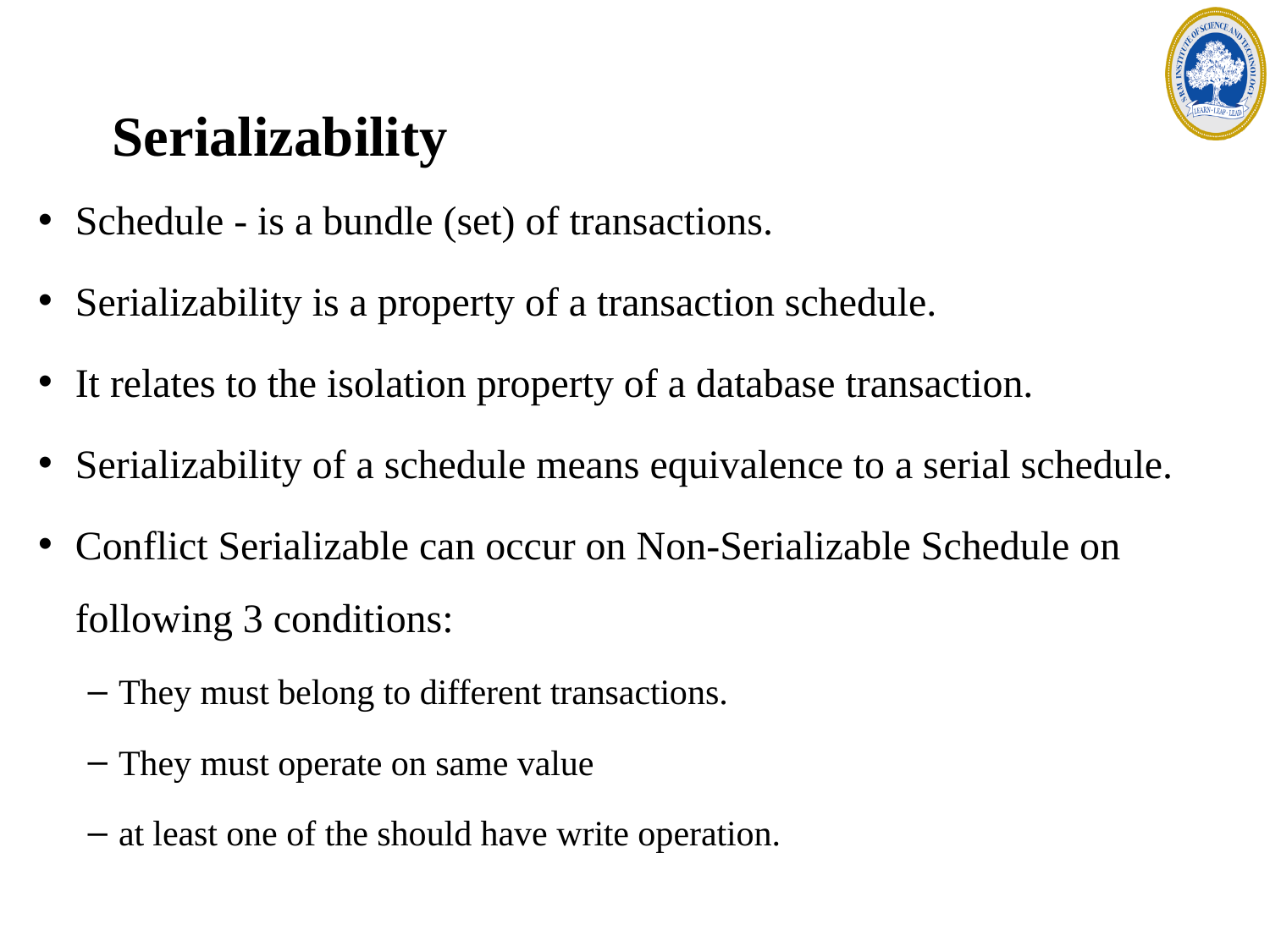

Serializability
Schedule - is a bundle (set) of transactions.
Serializability is a property of a transaction schedule.
It relates to the isolation property of a database transaction.
Serializability of a schedule means equivalence to a serial schedule.
Conflict Serializable can occur on Non-Serializable Schedule on following 3 conditions:
They must belong to different transactions.
They must operate on same value
at least one of the should have write operation.